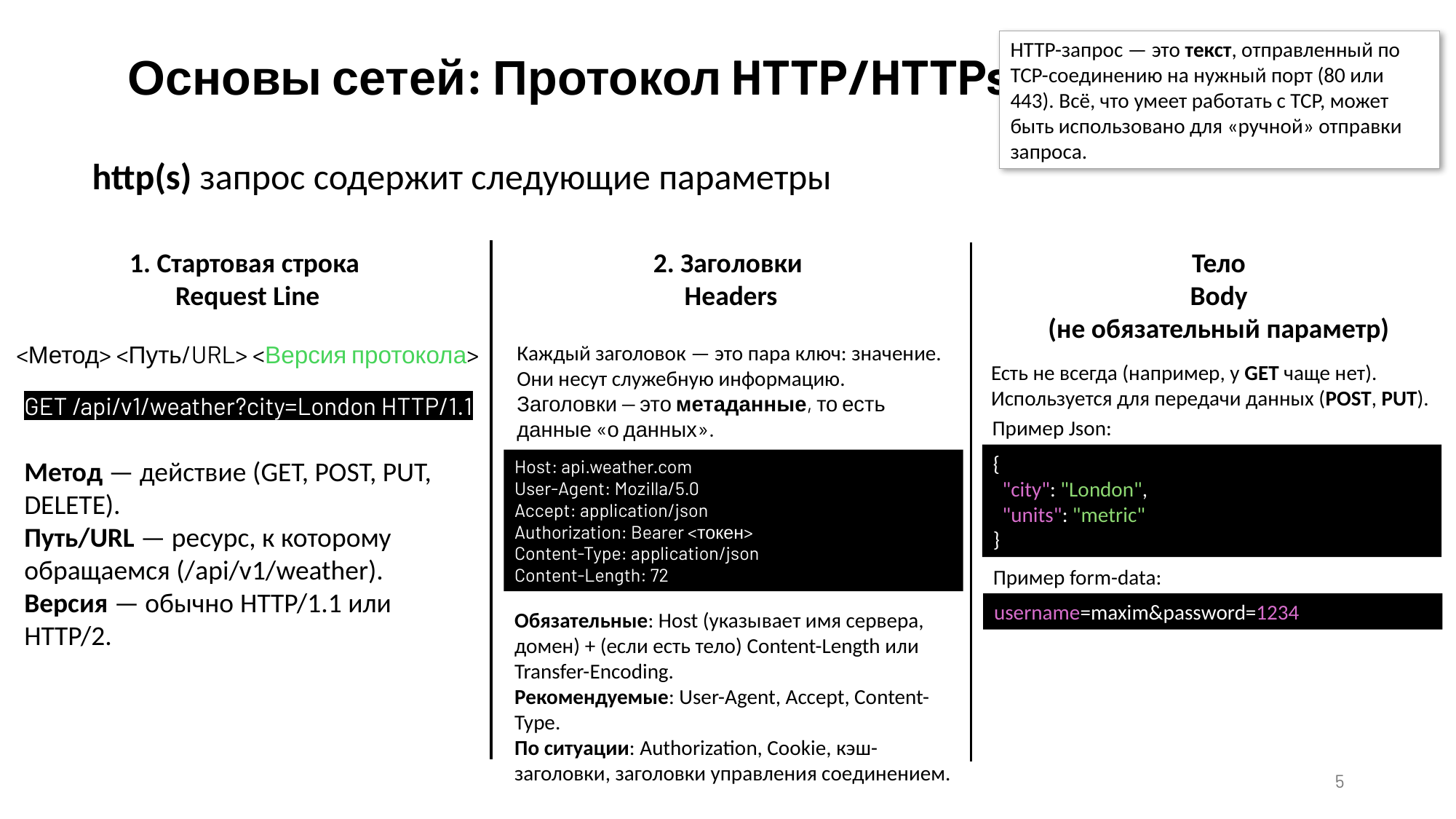

# Основы сетей: Протокол HTTP/HTTPs
HTTP-запрос — это текст, отправленный по TCP-соединению на нужный порт (80 или 443). Всё, что умеет работать с TCP, может быть использовано для «ручной» отправки запроса.
http(s) запрос содержит следующие параметры
Тело
Body
(не обязательный параметр)
2. Заголовки
Headers
1. Стартовая строка
Request Line
<Метод> <Путь/URL> <Версия протокола>
Каждый заголовок — это пара ключ: значение. Они несут служебную информацию.
Заголовки — это метаданные, то есть данные «о данных».

Есть не всегда (например, у GET чаще нет). Используется для передачи данных (POST, PUT).
GET /api/v1/weather?city=London HTTP/1.1
Пример Json:
{
  "city": "London",
  "units": "metric"
}
Метод — действие (GET, POST, PUT, DELETE).
Путь/URL — ресурс, к которому обращаемся (/api/v1/weather).
Версия — обычно HTTP/1.1 или HTTP/2.
Host: api.weather.com
User-Agent: Mozilla/5.0
Accept: application/json
Authorization: Bearer <токен>
Content-Type: application/json
Content-Length: 72
Пример form-data:
username=maxim&password=1234
Обязательные: Host (указывает имя сервера, домен) + (если есть тело) Content-Length или Transfer-Encoding.
Рекомендуемые: User-Agent, Accept, Content-Type.
По ситуации: Authorization, Cookie, кэш-заголовки, заголовки управления соединением.
5